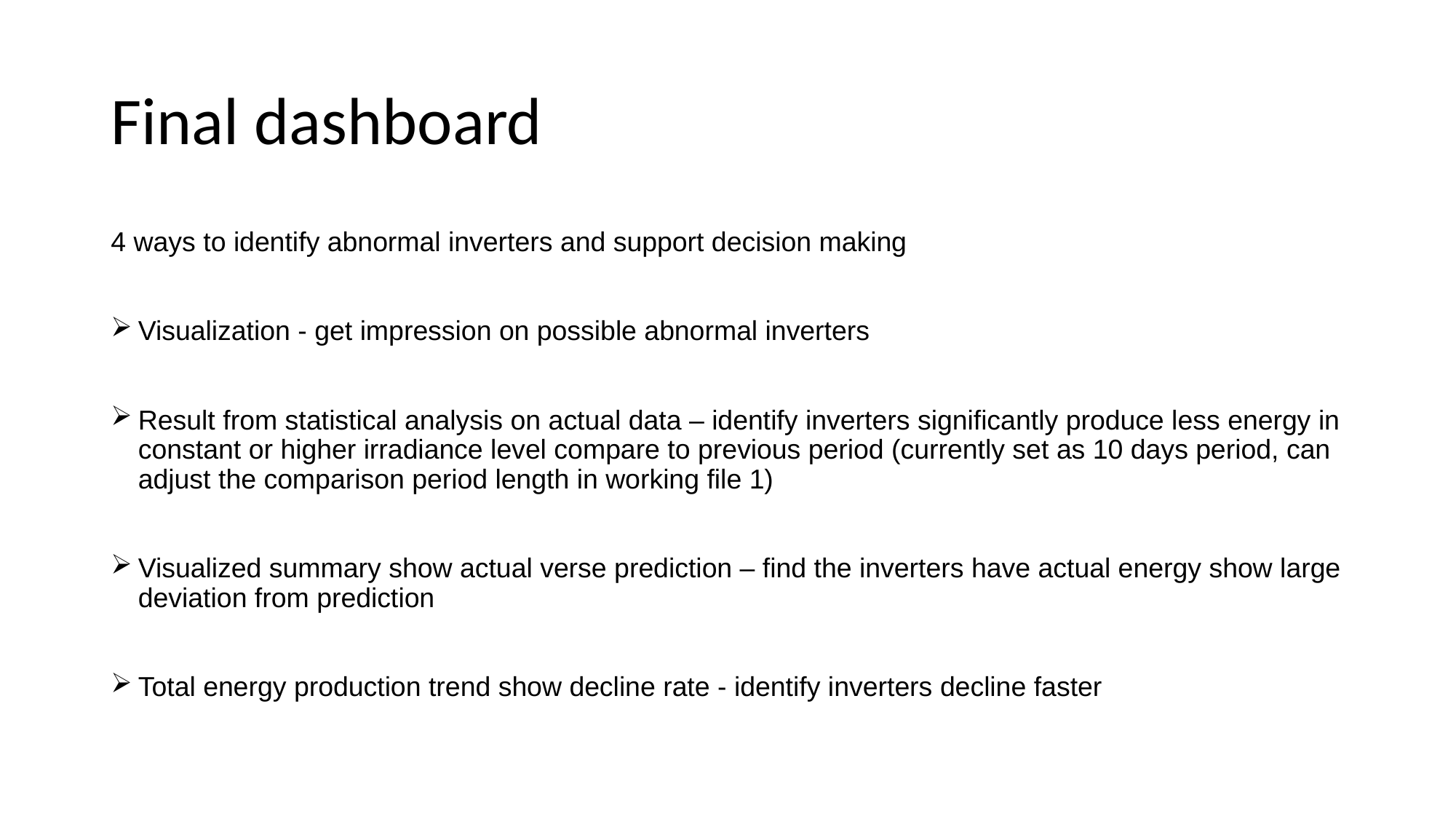

# Final dashboard
4 ways to identify abnormal inverters and support decision making

Visualization - get impression on possible abnormal inverters

Result from statistical analysis on actual data – identify inverters significantly produce less energy in constant or higher irradiance level compare to previous period (currently set as 10 days period, can adjust the comparison period length in working file 1)

Visualized summary show actual verse prediction – find the inverters have actual energy show large deviation from prediction

Total energy production trend show decline rate - identify inverters decline faster